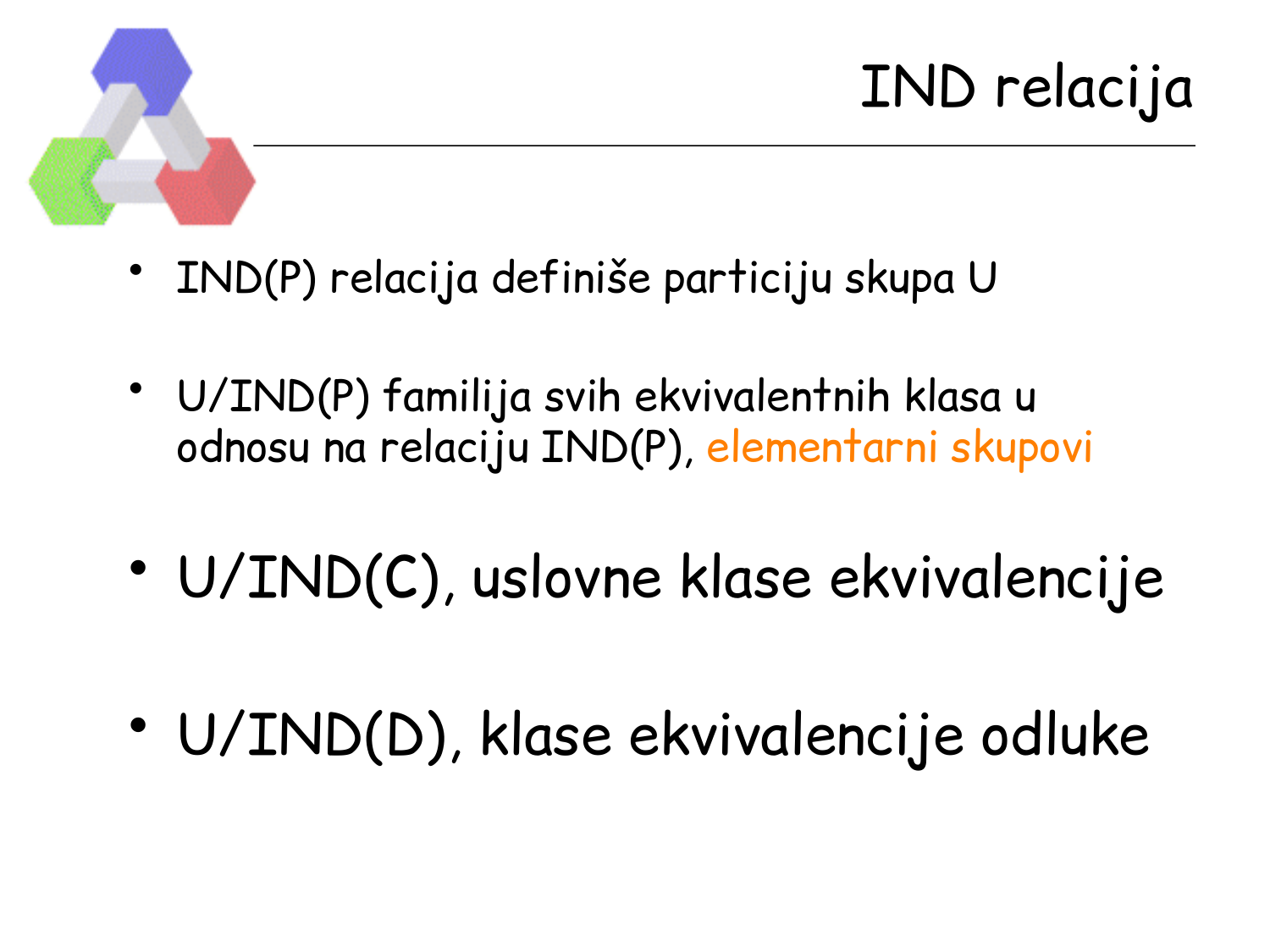

# IND relacija
IND(P) relacija definiše particiju skupa U

U/IND(P) familija svih ekvivalentnih klasa u odnosu na relaciju IND(P), elementarni skupovi

U/IND(C), uslovne klase ekvivalencije

U/IND(D), klase ekvivalencije odluke